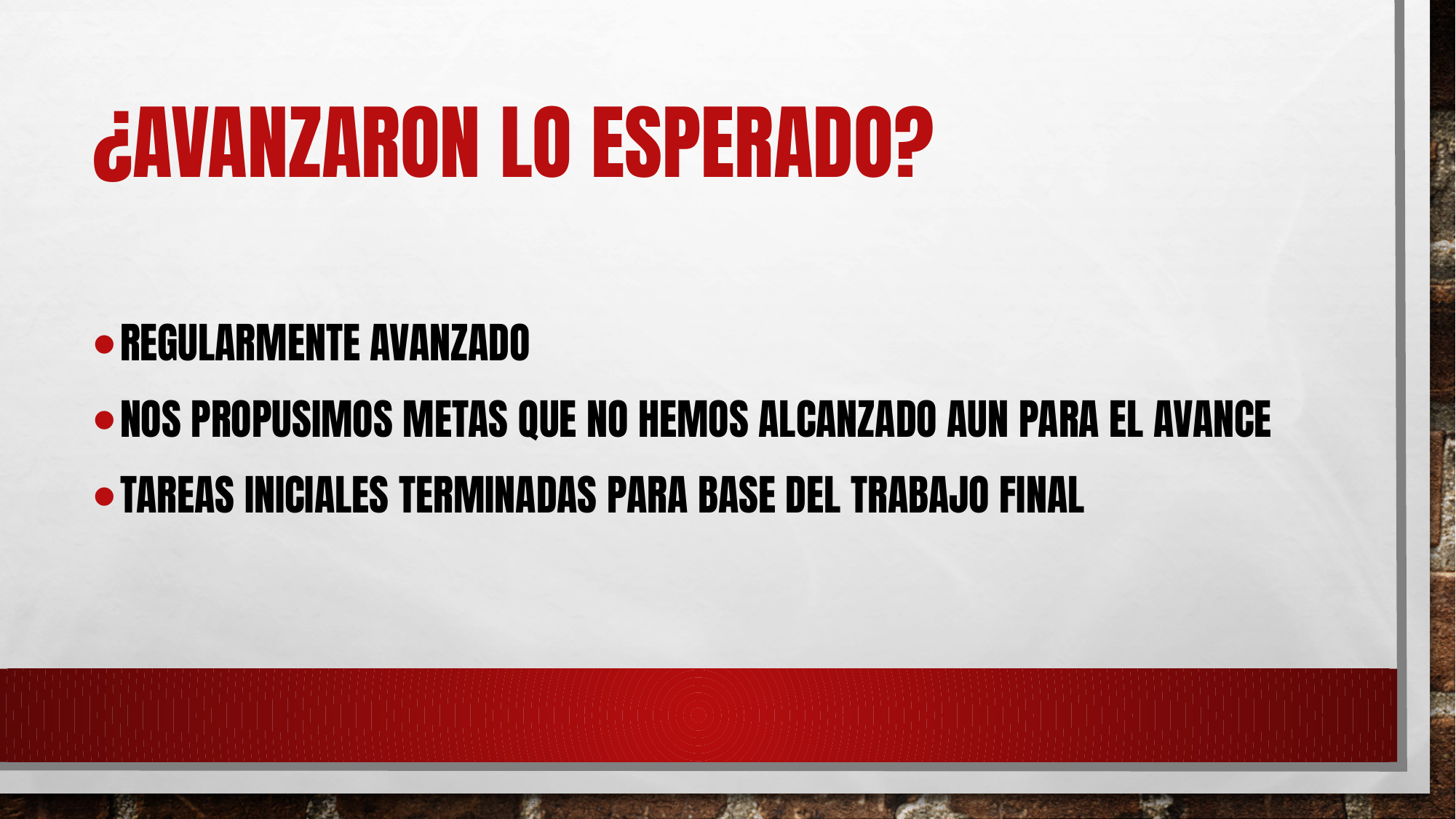

# ¿AVANZARON LO ESPERADO?
REGULARMENTE AVANZADO
NOS PROPUSIMOS METAS QUE NO HEMOS ALCANZADO AUN PARA EL AVANCE
TAREAS INICIALES TERMINADAS PARA BASE DEL TRABAJO FINAL